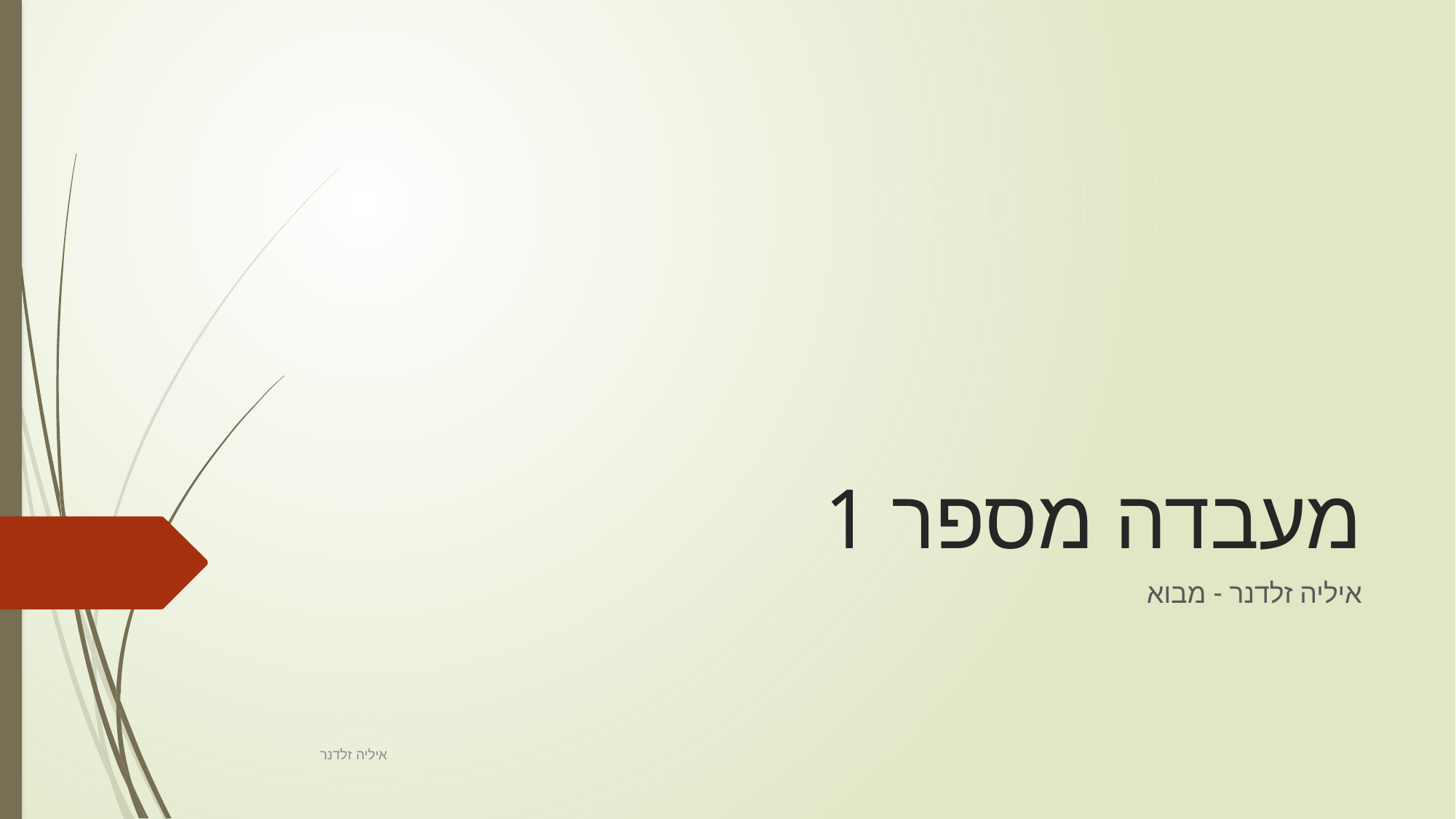

# מעבדה מספר 1
איליה זלדנר - מבוא
איליה זלדנר